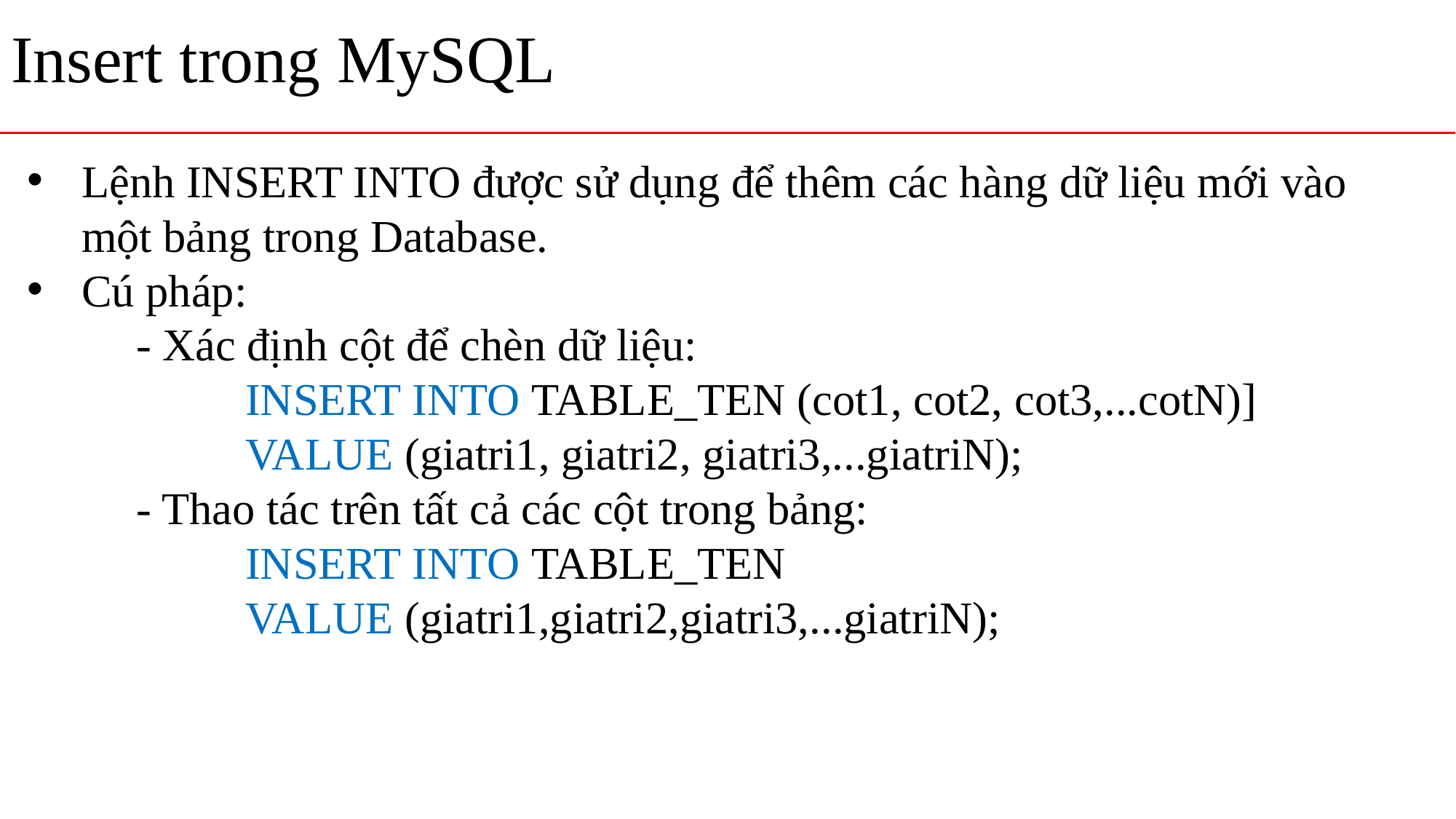

Insert trong MySQL
Lệnh INSERT INTO được sử dụng để thêm các hàng dữ liệu mới vào một bảng trong Database.
Cú pháp:
	- Xác định cột để chèn dữ liệu:
		INSERT INTO TABLE_TEN (cot1, cot2, cot3,...cotN)]
		VALUE (giatri1, giatri2, giatri3,...giatriN);
	- Thao tác trên tất cả các cột trong bảng:
		INSERT INTO TABLE_TEN
		VALUE (giatri1,giatri2,giatri3,...giatriN);